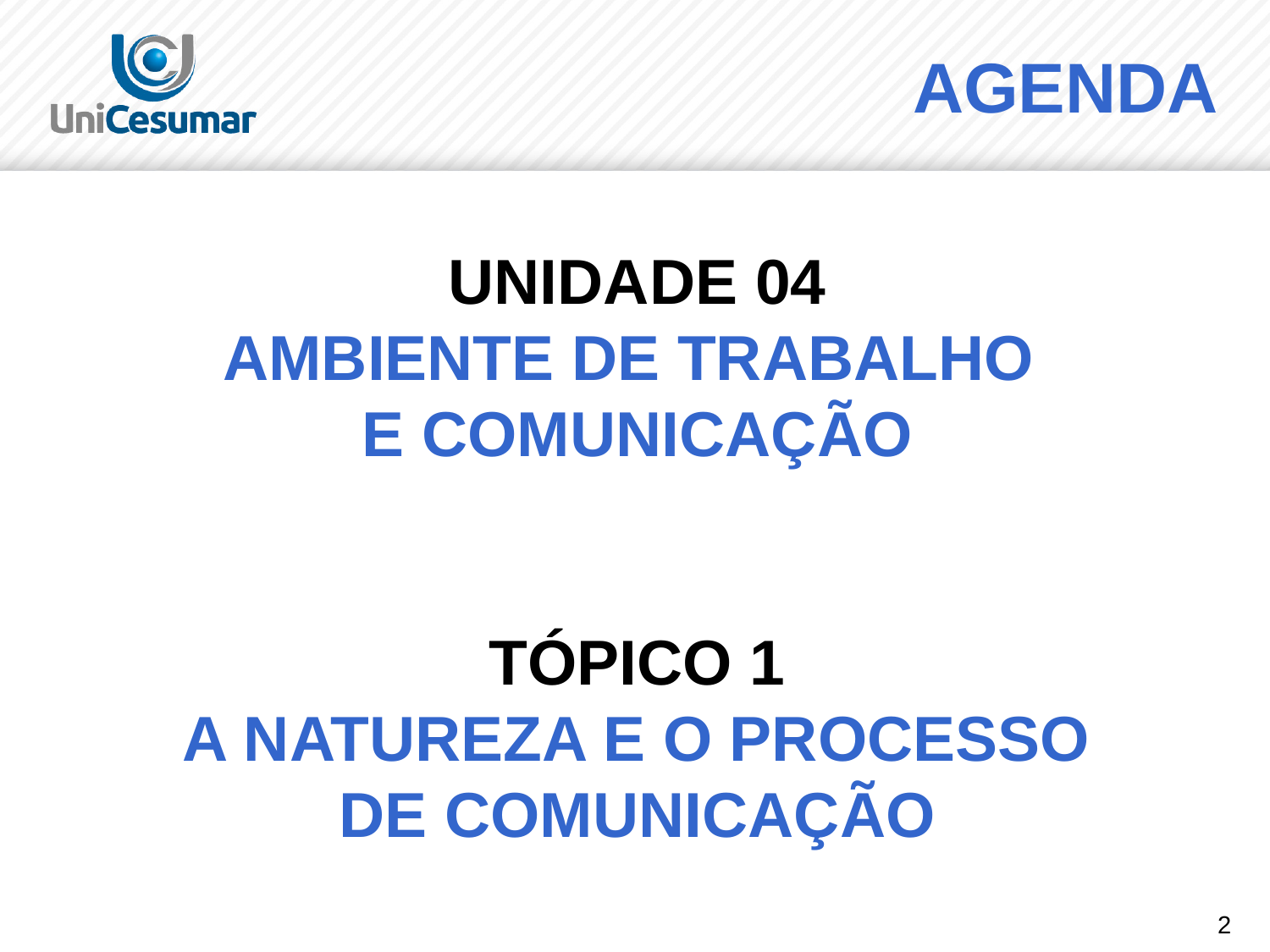

AGENDA
# UNIDADE 04 AMBIENTE DE TRABALHO E COMUNICAÇÃO TÓPICO 1 A NATUREZA E O PROCESSO DE COMUNICAÇÃO